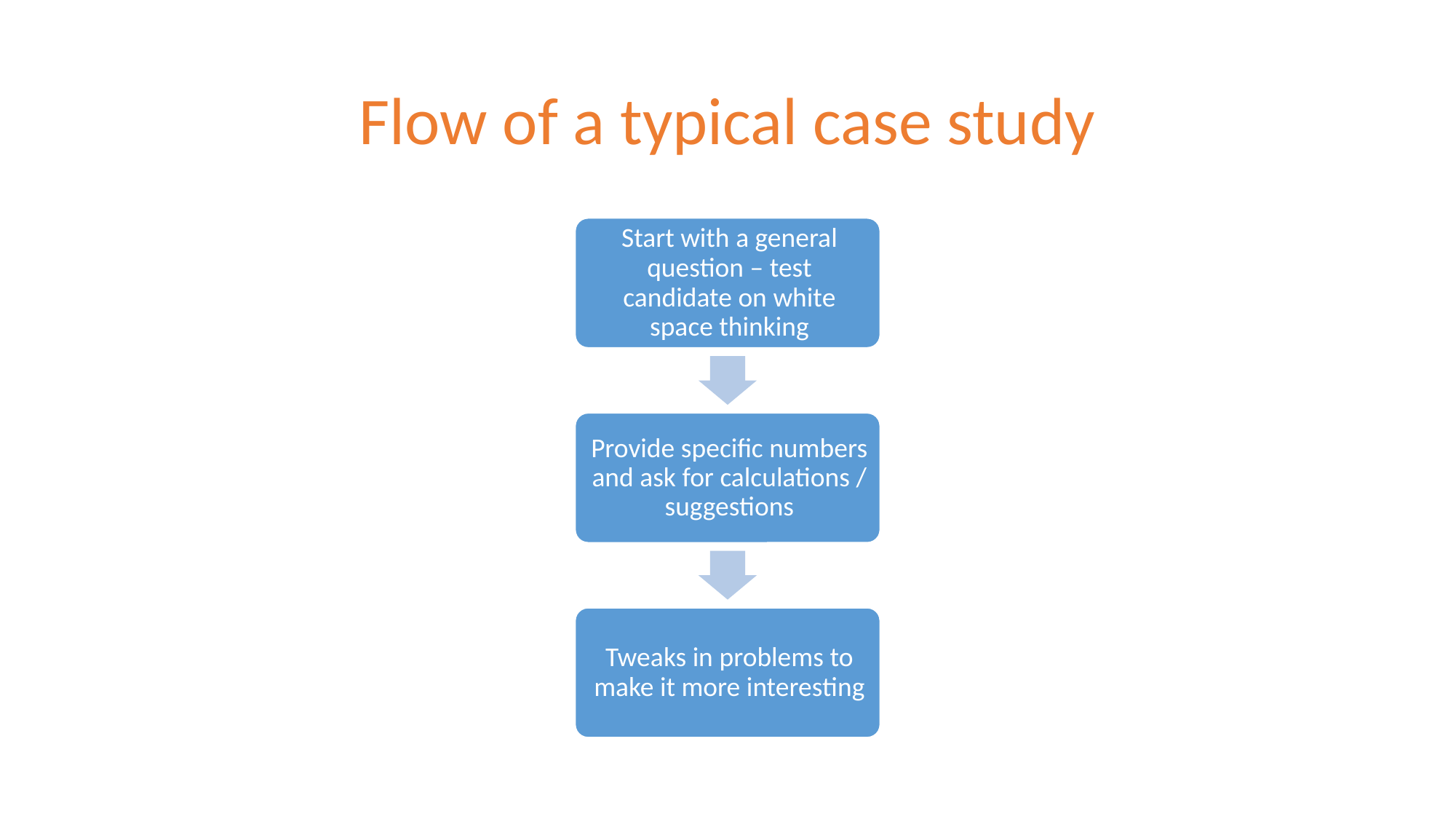

# Flow of a typical case study
Start with a general question – test candidate on white space thinking

Provide specific numbers and ask for calculations / suggestions

Tweaks in problems to make it more interesting